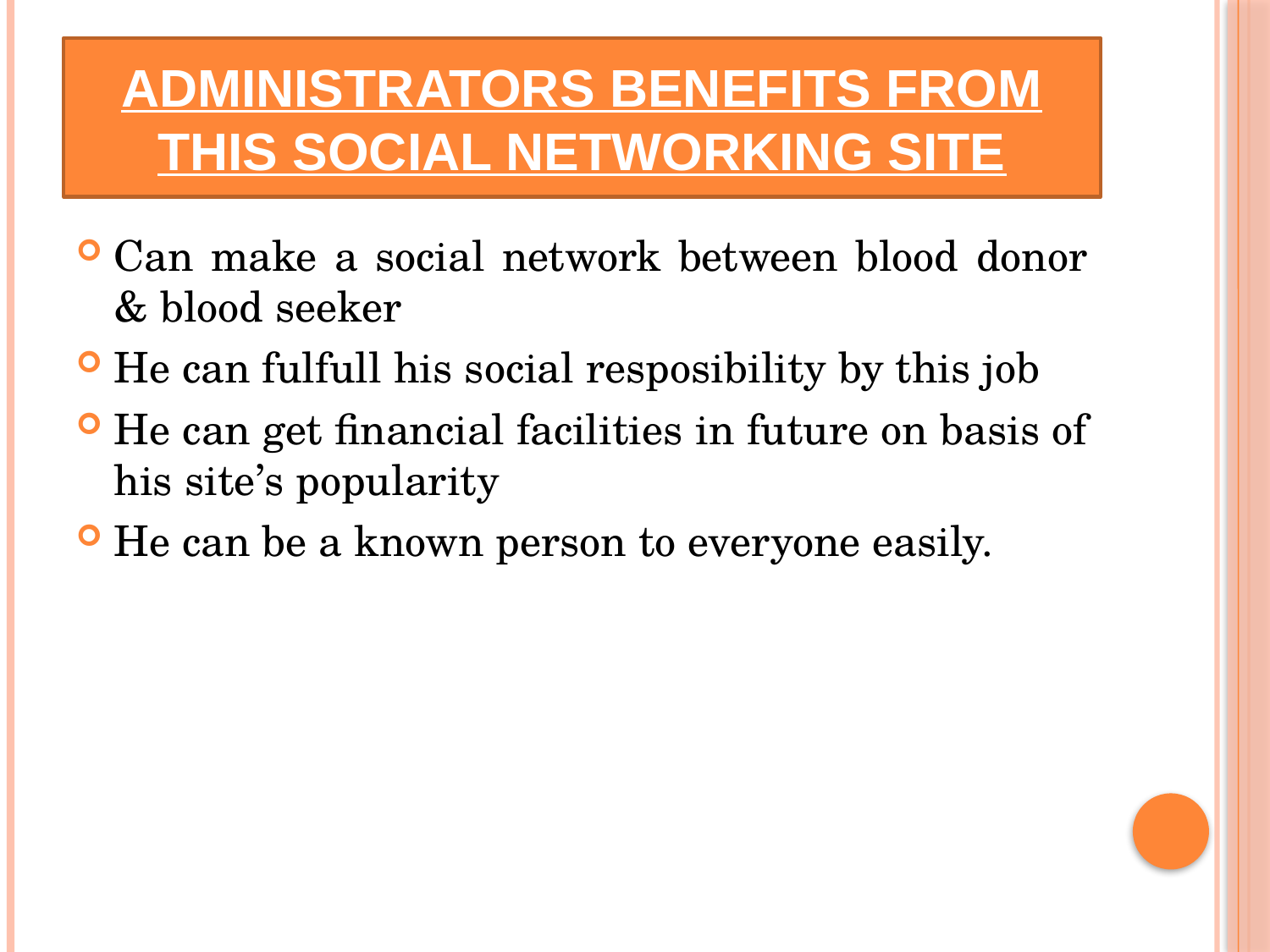

# Administrators Benefits from this social networking site
Can make a social network between blood donor & blood seeker
He can fulfull his social resposibility by this job
He can get financial facilities in future on basis of his site’s popularity
He can be a known person to everyone easily.